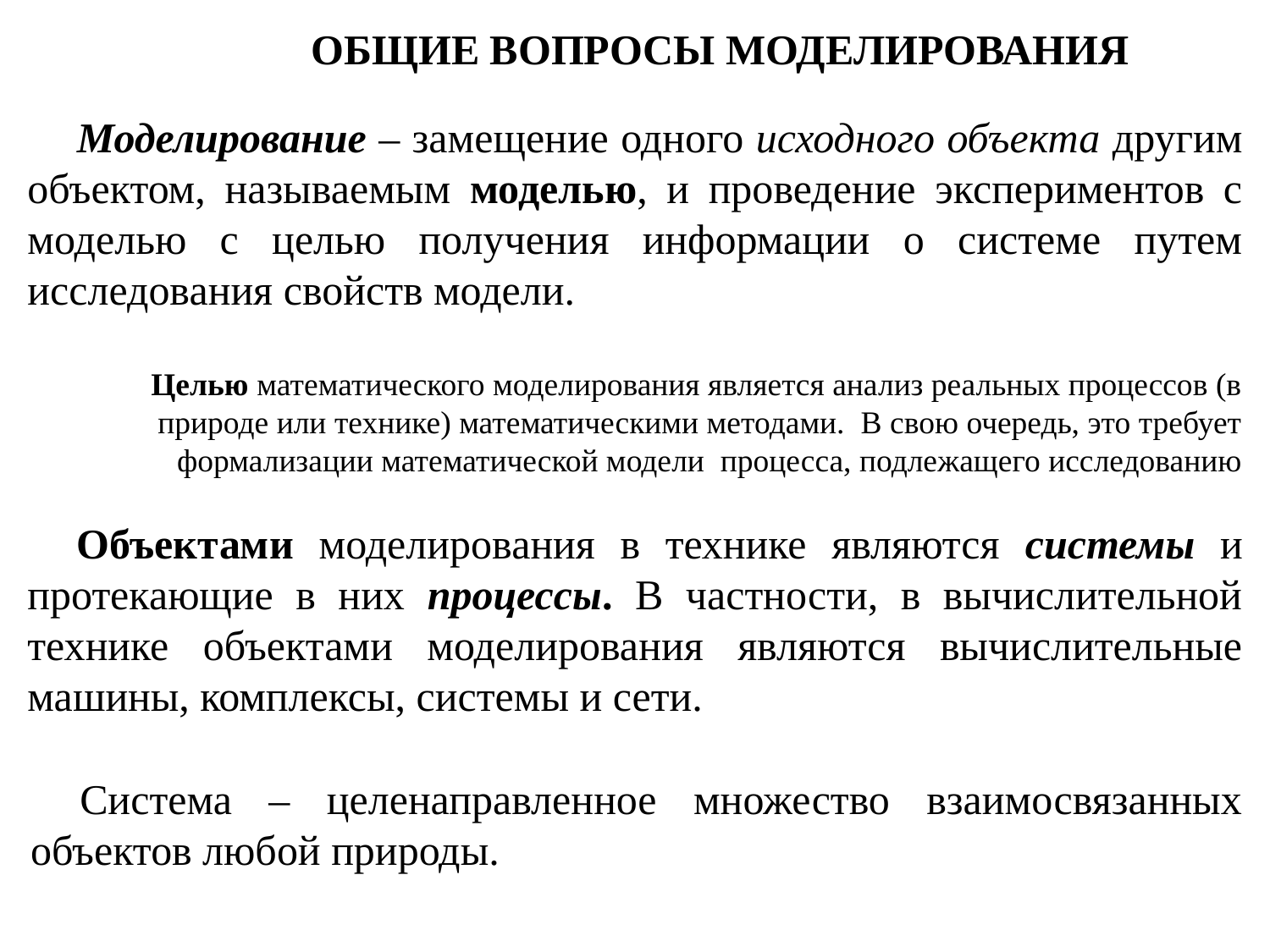

ОБЩИЕ ВОПРОСЫ МОДЕЛИРОВАНИЯ
Моделирование – замещение одного исходного объекта другим объектом, называемым моделью, и проведение экспериментов с моделью с целью получения информации о системе путем исследования свойств модели.

Целью математического моделирования является анализ реальных процессов (в природе или технике) математическими методами.  В свою очередь, это требует формализации математической модели  процесса, подлежащего исследованию

Объектами моделирования в технике являются системы и протекающие в них процессы. В частности, в вычислительной технике объектами моделирования являются вычислительные машины, комплексы, системы и сети.
Система – целенаправленное множество взаимосвязанных объектов любой природы.